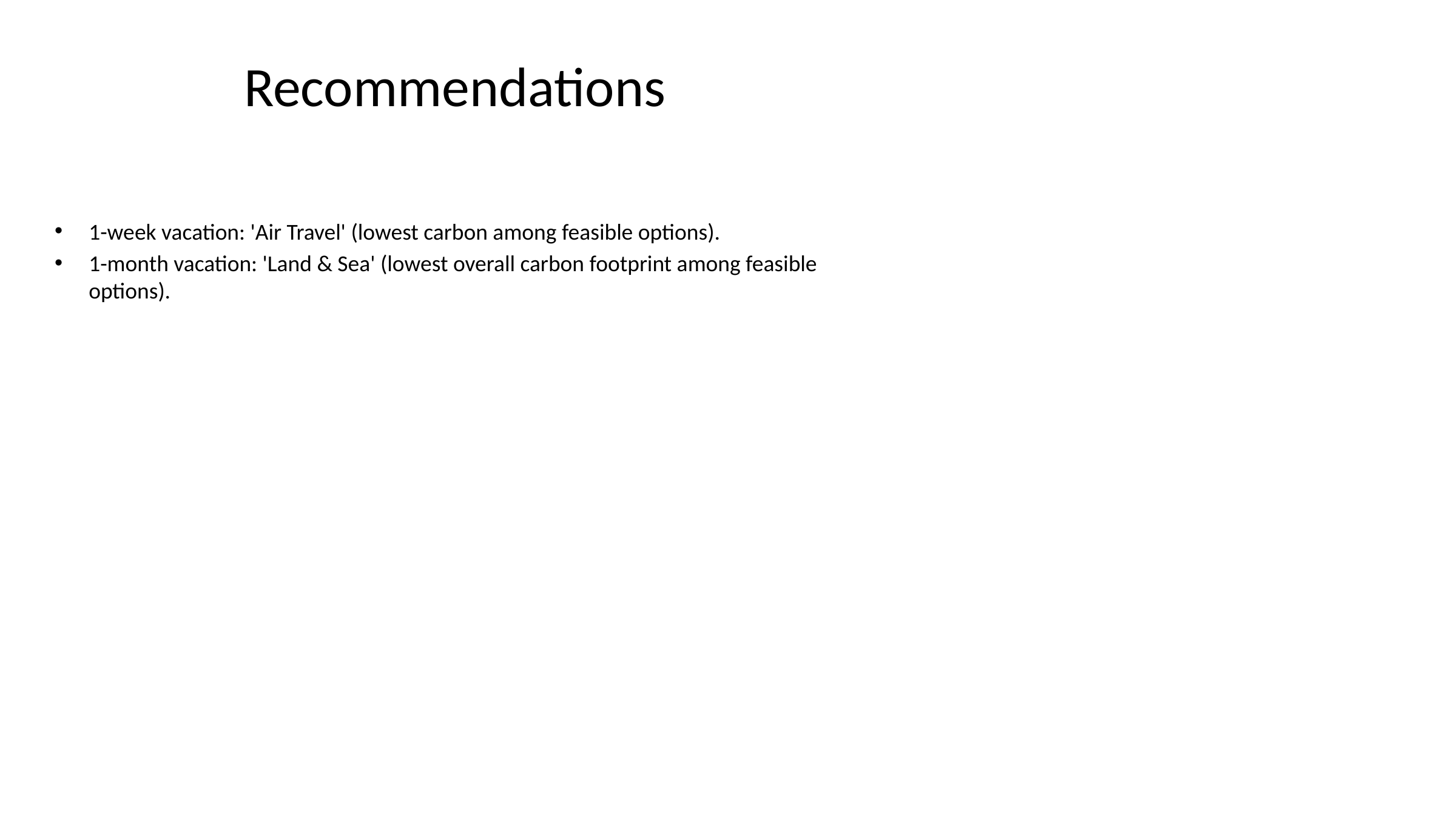

# Recommendations

1-week vacation: 'Air Travel' (lowest carbon among feasible options).
1-month vacation: 'Land & Sea' (lowest overall carbon footprint among feasible options).